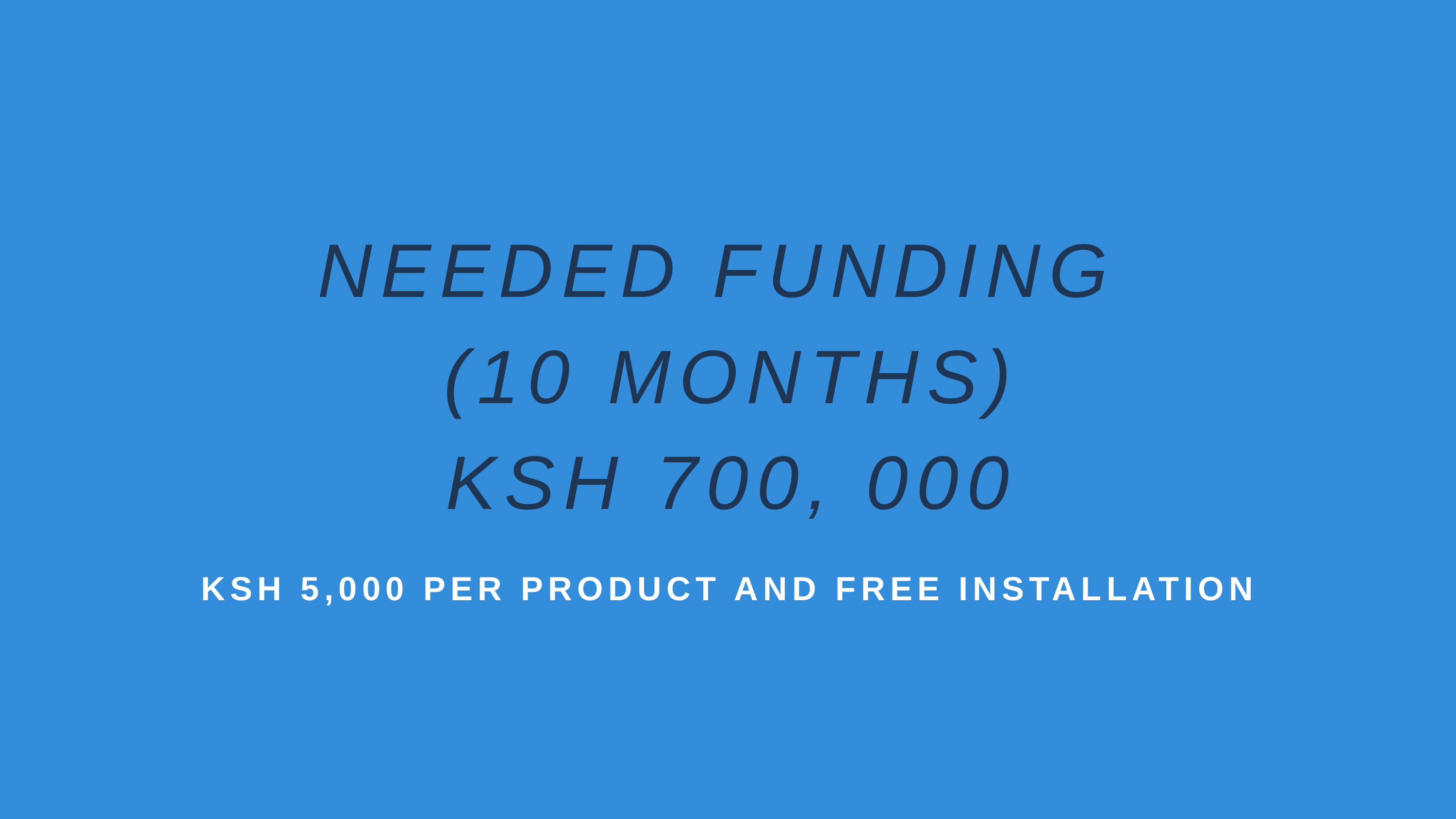

NEEDED FUNDING
(10 MONTHS)
KSH 700, 000
KSH 5,000 PER PRODUCT AND FREE INSTALLATION